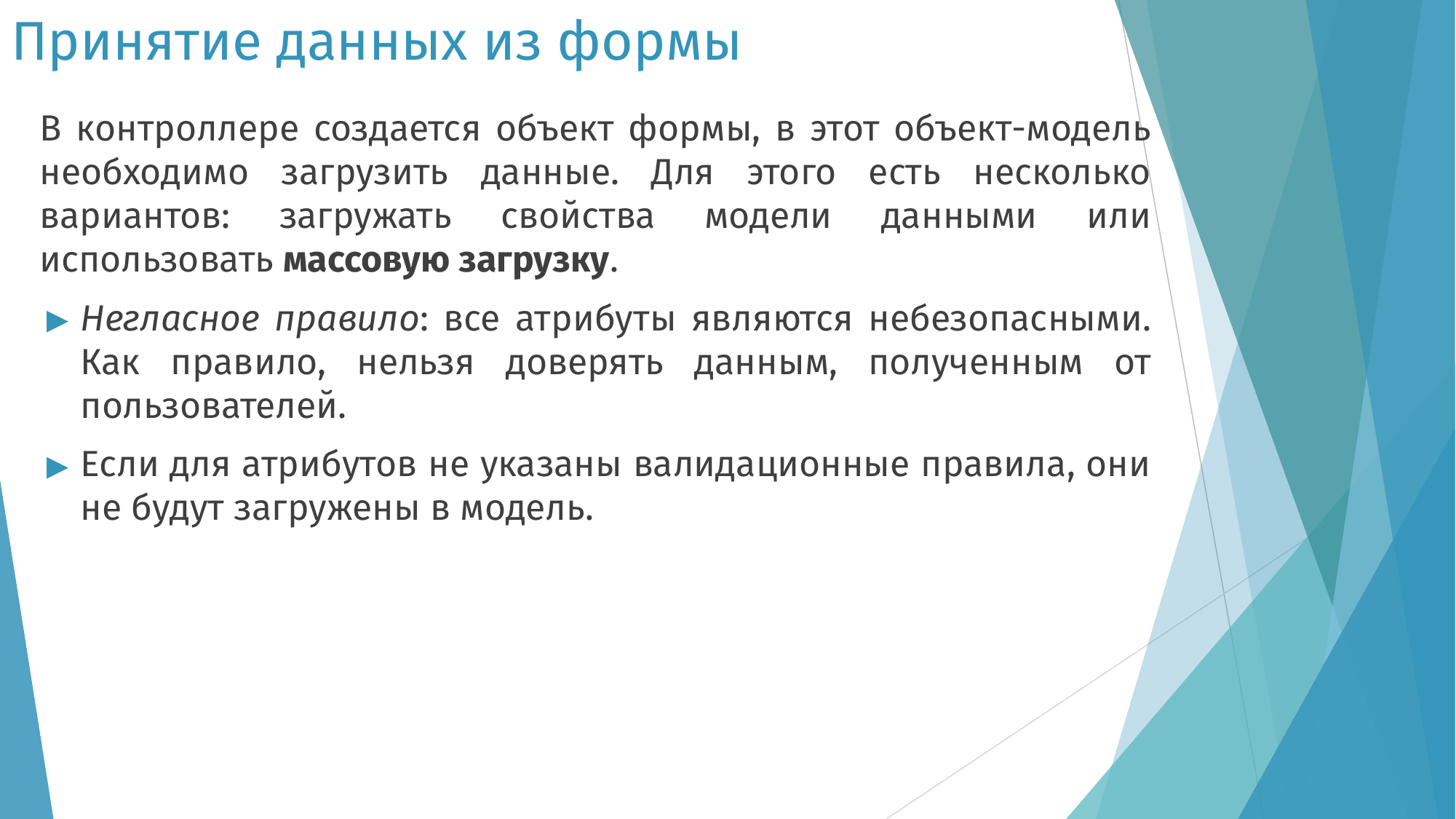

# Принятие данных из формы
В контроллере создается объект формы, в этот объект-модель необходимо загрузить данные. Для этого есть несколько вариантов: загружать свойства модели данными или использовать массовую загрузку.
Негласное правило: все атрибуты являются небезопасными. Как правило, нельзя доверять данным, полученным от пользователей.
Если для атрибутов не указаны валидационные правила, они не будут загружены в модель.